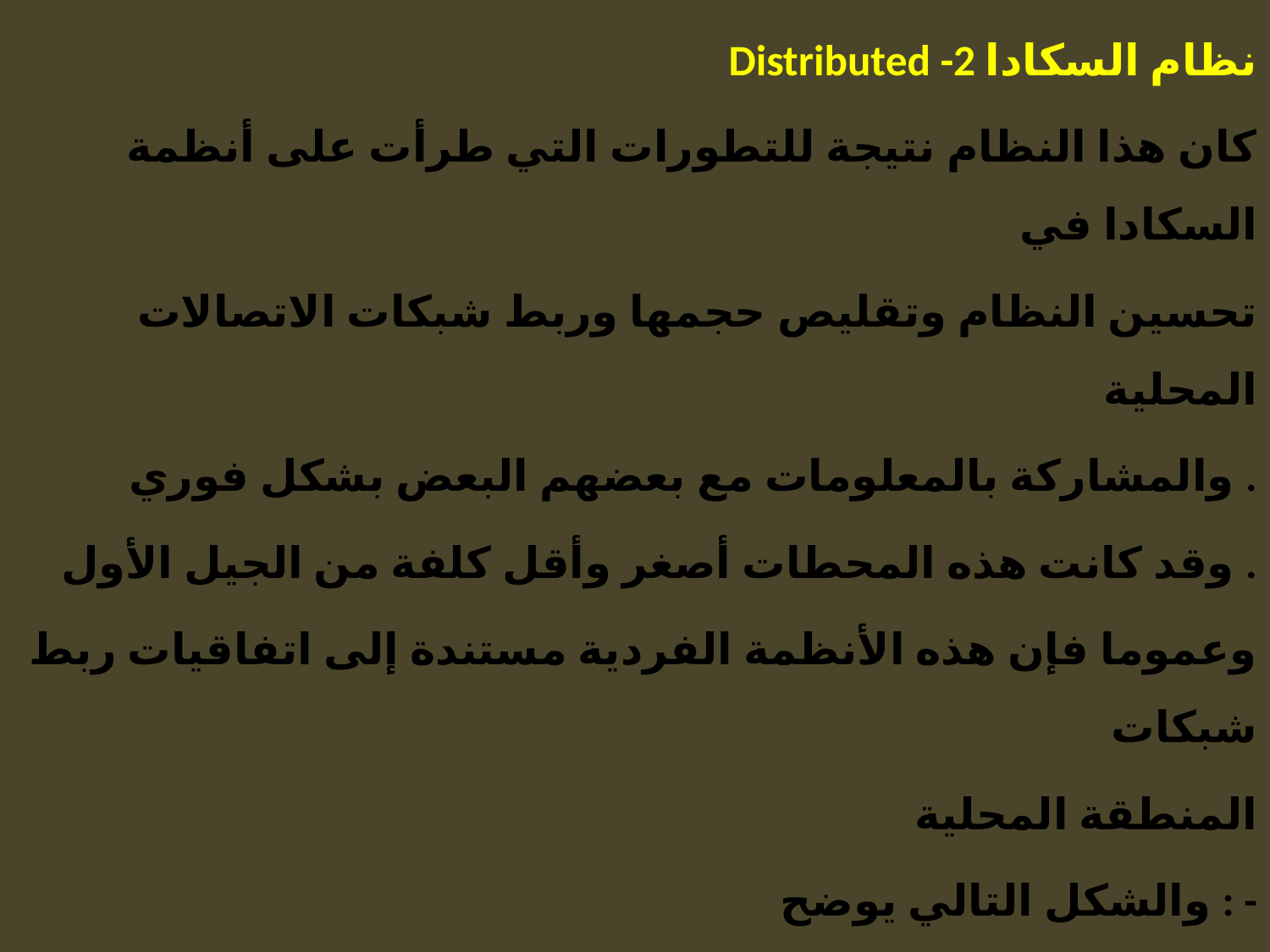

Distributed -2 نظام السكادا
كان ھذا النظام نتیجة للتطورات التي طرأت على أنظمة السكادا في
تحسین النظام وتقلیص حجمھا وربط شبكات الاتصالات المحلیة
والمشاركة بالمعلومات مع بعضھم البعض بشكل فوري .
وقد كانت ھذه المحطات أصغر وأقل كلفة من الجیل الأول .
وعموما فإن ھذه الأنظمة الفردیة مستندة إلى اتفاقیات ربط شبكات
 المنطقة المحلیة
والشكل التالي يوضح : -